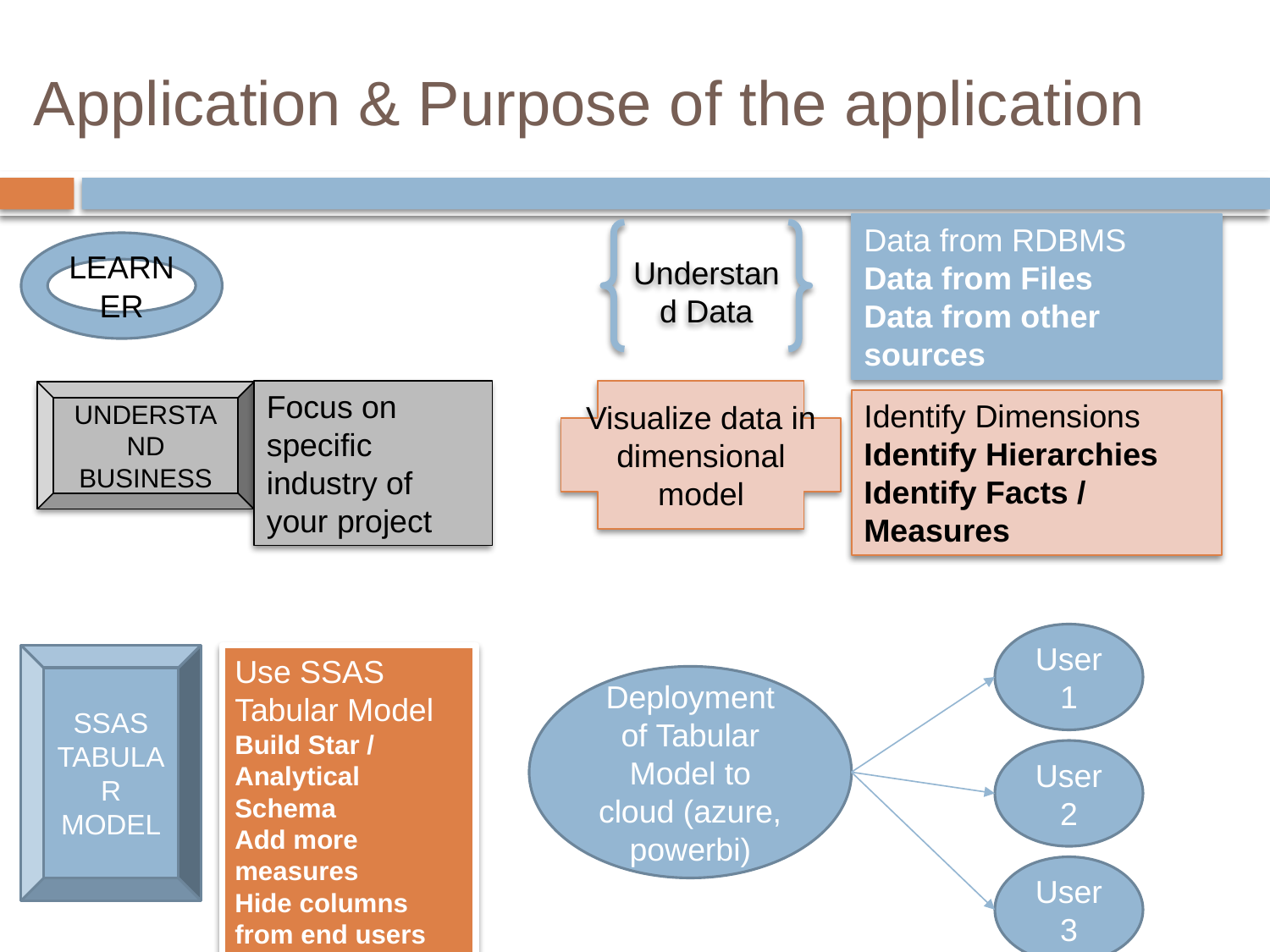

# Application & Purpose of the application
Data from RDBMS
Data from Files
Data from other sources
Understand Data
LEARNER
Focus on specific
industry of your project
Visualize data in dimensional model
UNDERSTAND
BUSINESS
Identify Dimensions
Identify Hierarchies
Identify Facts / Measures
User1
SSAS TABULAR MODEL
Use SSAS Tabular Model
Build Star / Analytical Schema
Add more measures
Hide columns from end users
Deployment of Tabular Model to cloud (azure, powerbi)
User2
User3